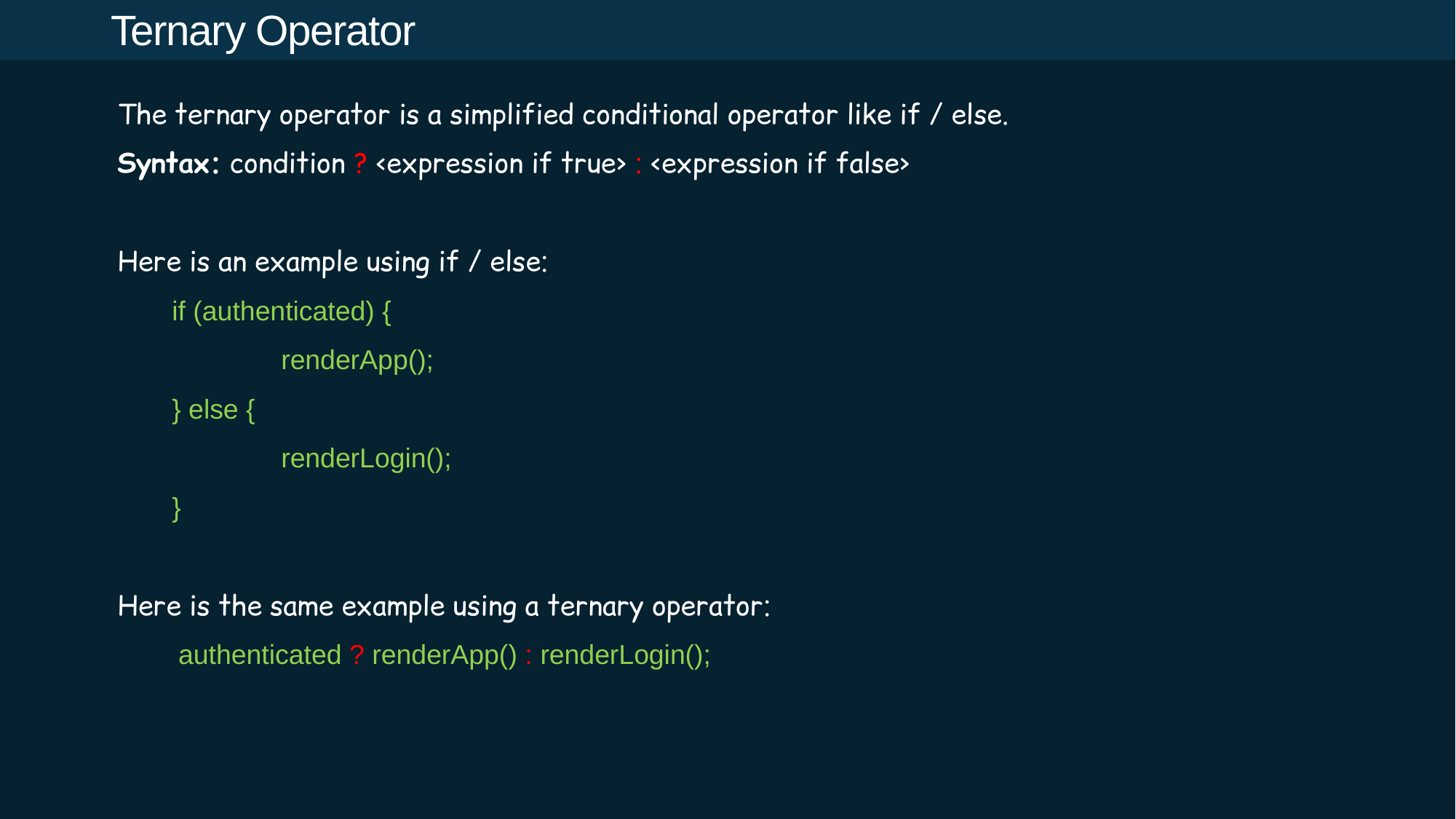

# Ternary Operator
The ternary operator is a simplified conditional operator like if / else.
Syntax: condition ? <expression if true> : <expression if false>

Here is an example using if / else:
if (authenticated) {
  	renderApp();
} else {
  	renderLogin();
}

Here is the same example using a ternary operator:
        authenticated ? renderApp() : renderLogin();